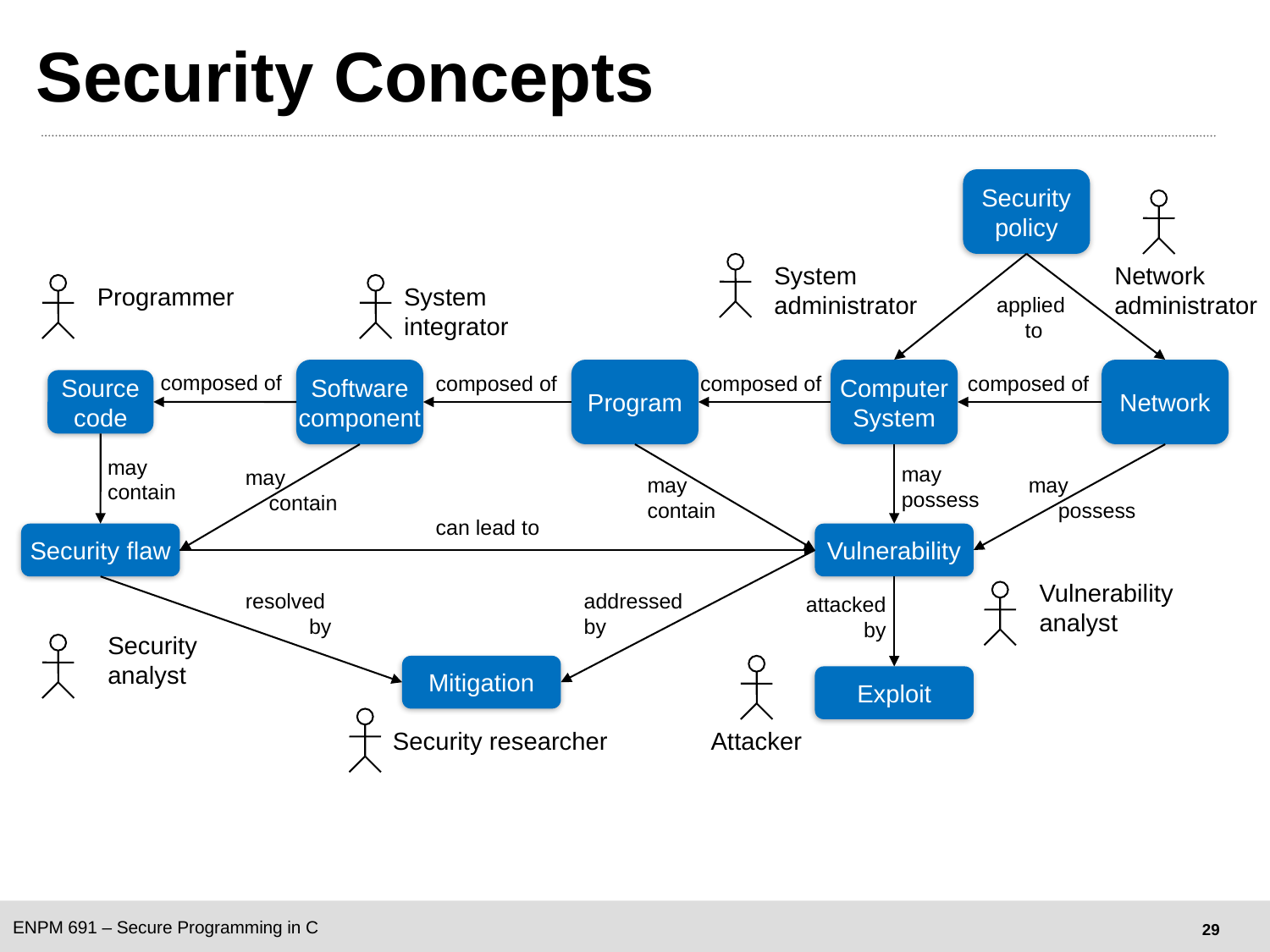

# Security Concepts

Security
policy

System
administrator
Network
administrator

Programmer

System
integrator
applied
 to
Software
component
Program
Computer
System
Network
composed of
composed of
composed of
composed of
Source
code
may
contain
may
possess
may
    contain
may
contain
may
     possess
can lead to
Security flaw
Vulnerability
Vulnerability
analyst
resolved
by
addressed
by

attacked
by
Security
analyst

Mitigation

Exploit

Security researcher
Attacker